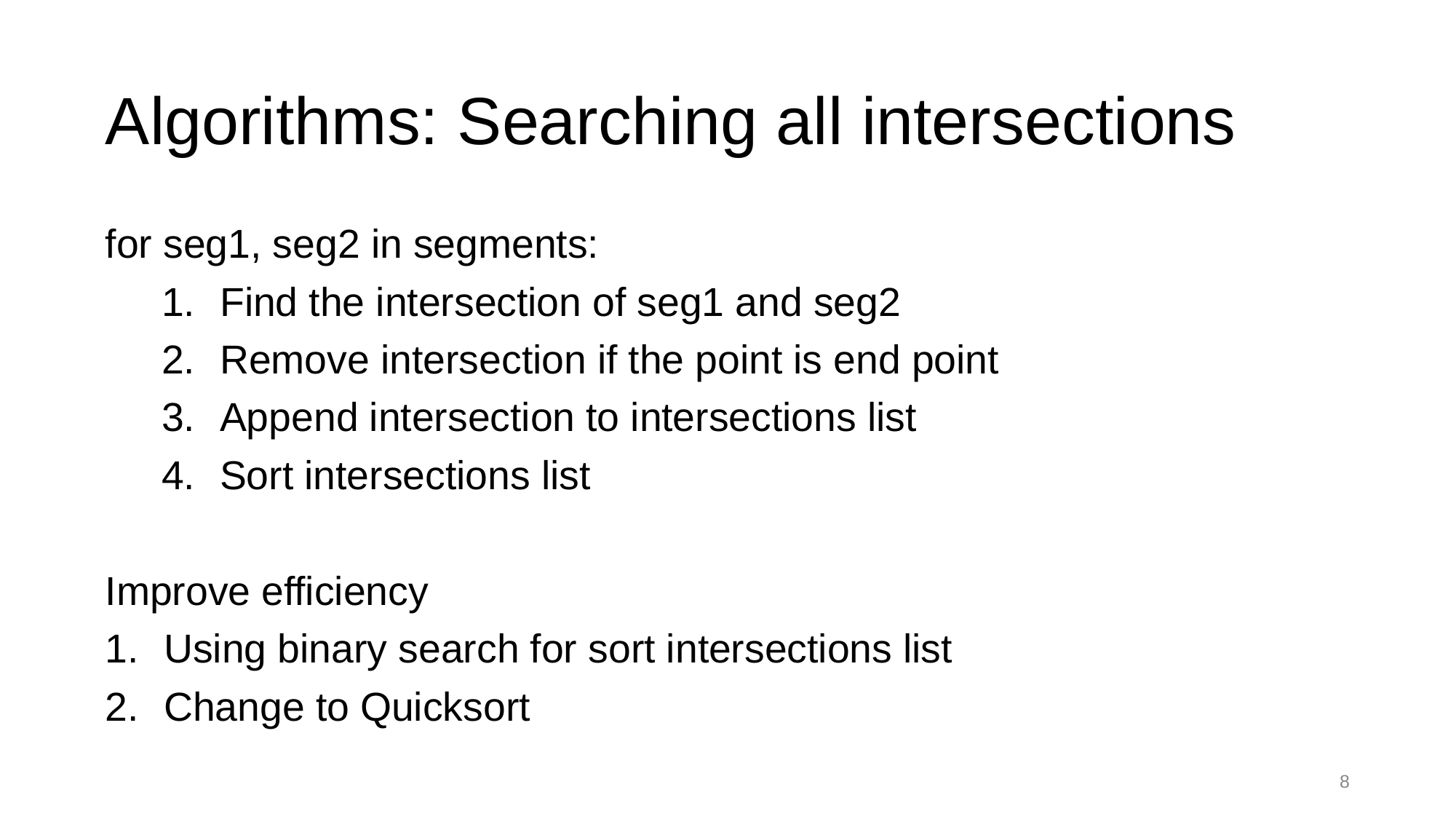

# Algorithms: Searching all intersections
for seg1, seg2 in segments:
Find the intersection of seg1 and seg2
Remove intersection if the point is end point
Append intersection to intersections list
Sort intersections list

Improve efficiency
Using binary search for sort intersections list
Change to Quicksort
8